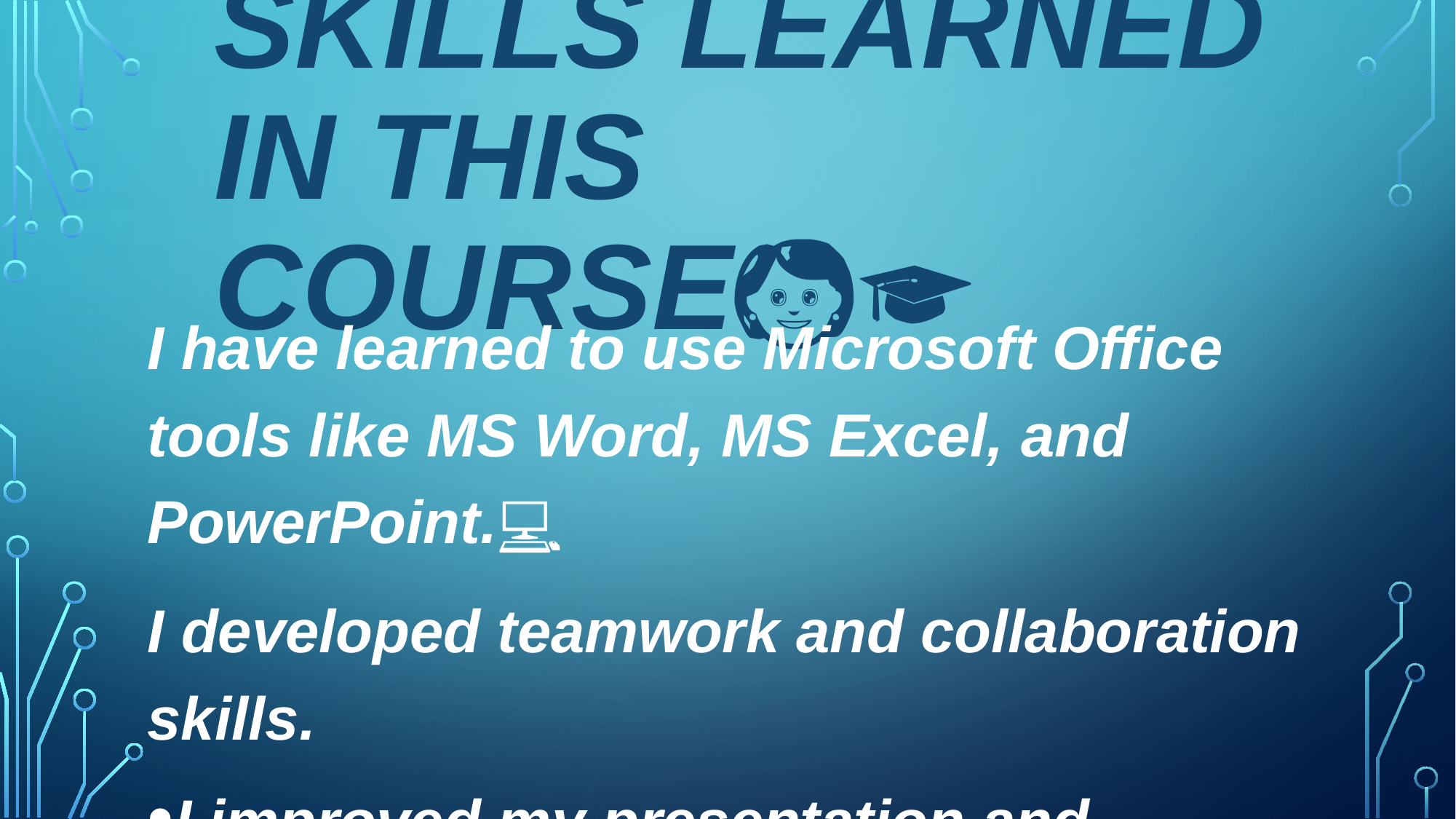

# Skills Learned in this Course👩‍🎓
I have learned to use Microsoft Office tools like MS Word, MS Excel, and PowerPoint.💻
I developed teamwork and collaboration skills.
I improved my presentation and communication skills.🎖